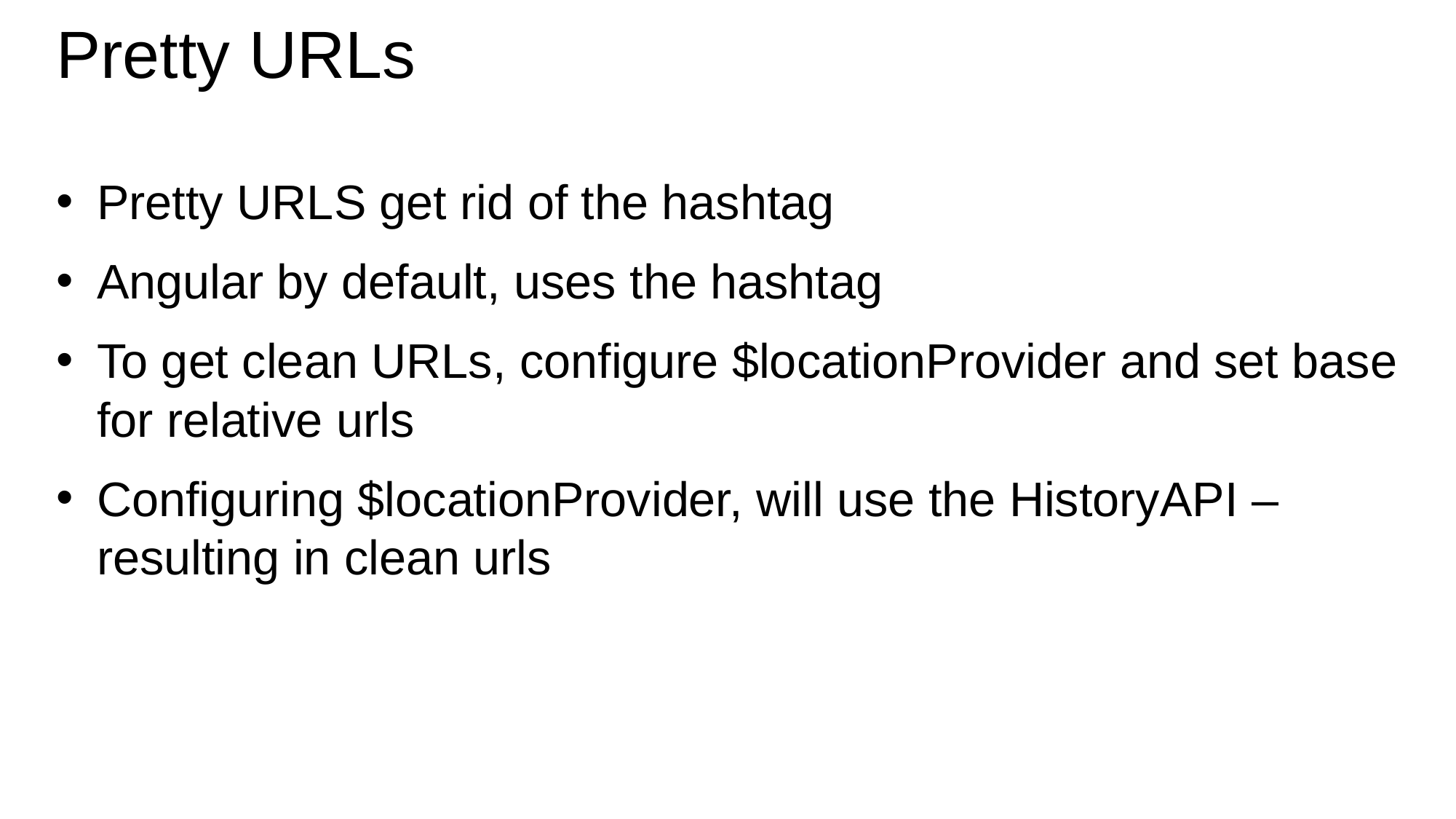

# Pretty URLs
Pretty URLS get rid of the hashtag
Angular by default, uses the hashtag
To get clean URLs, configure $locationProvider and set base for relative urls
Configuring $locationProvider, will use the HistoryAPI – resulting in clean urls